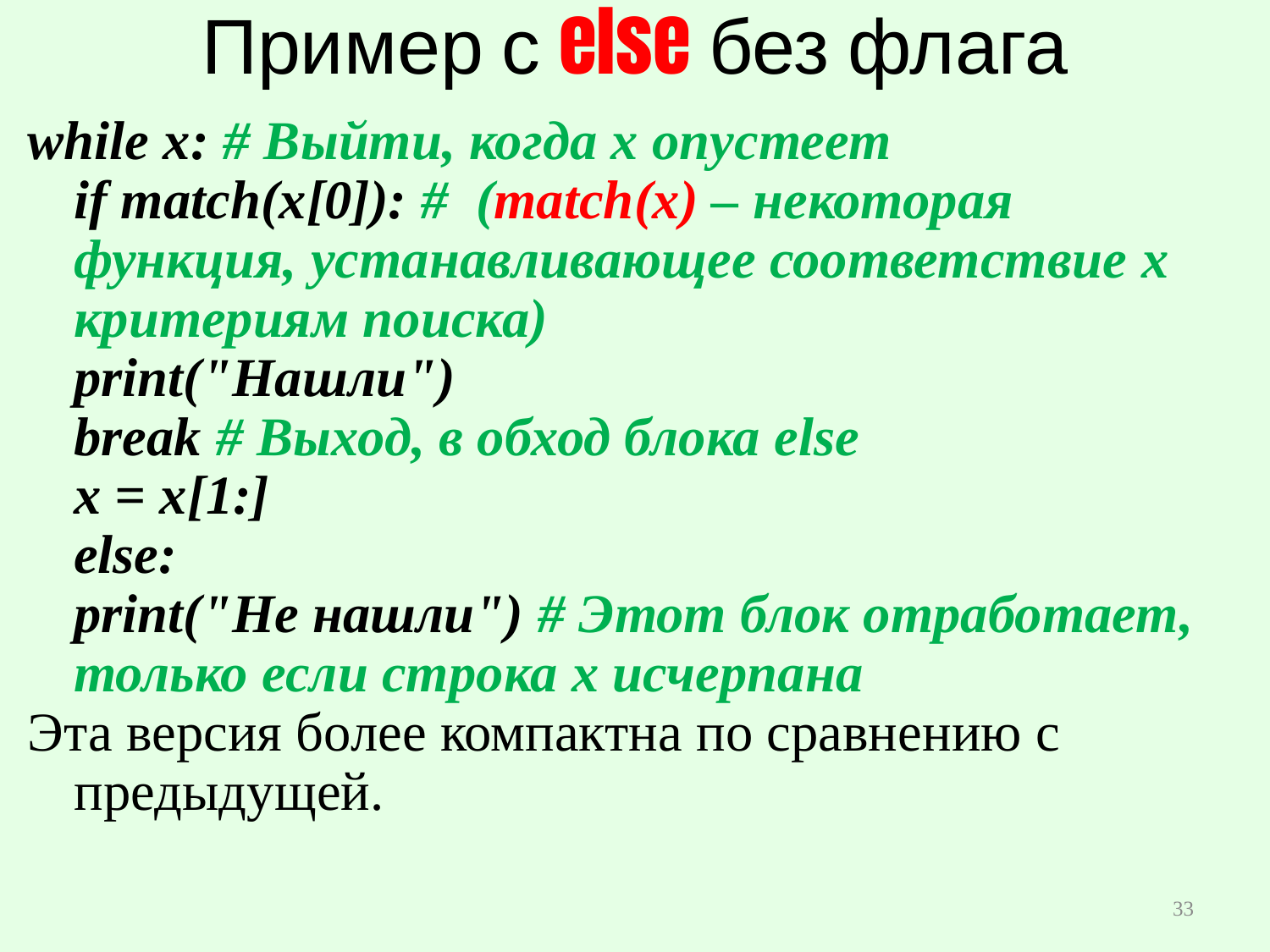

# Пример с else без флага
while x: # Выйти, когда x опустеет
	if match(x[0]): #  (match(x) – некоторая функция, устанавливающее соответствие x критериям поиска)
		print("Нашли")
		break # Выход, в обход блока else
		x = x[1:]
	else:
		print("Не нашли") # Этот блок отработает, только если строка x исчерпана
Эта версия более компактна по сравнению с предыдущей.
33